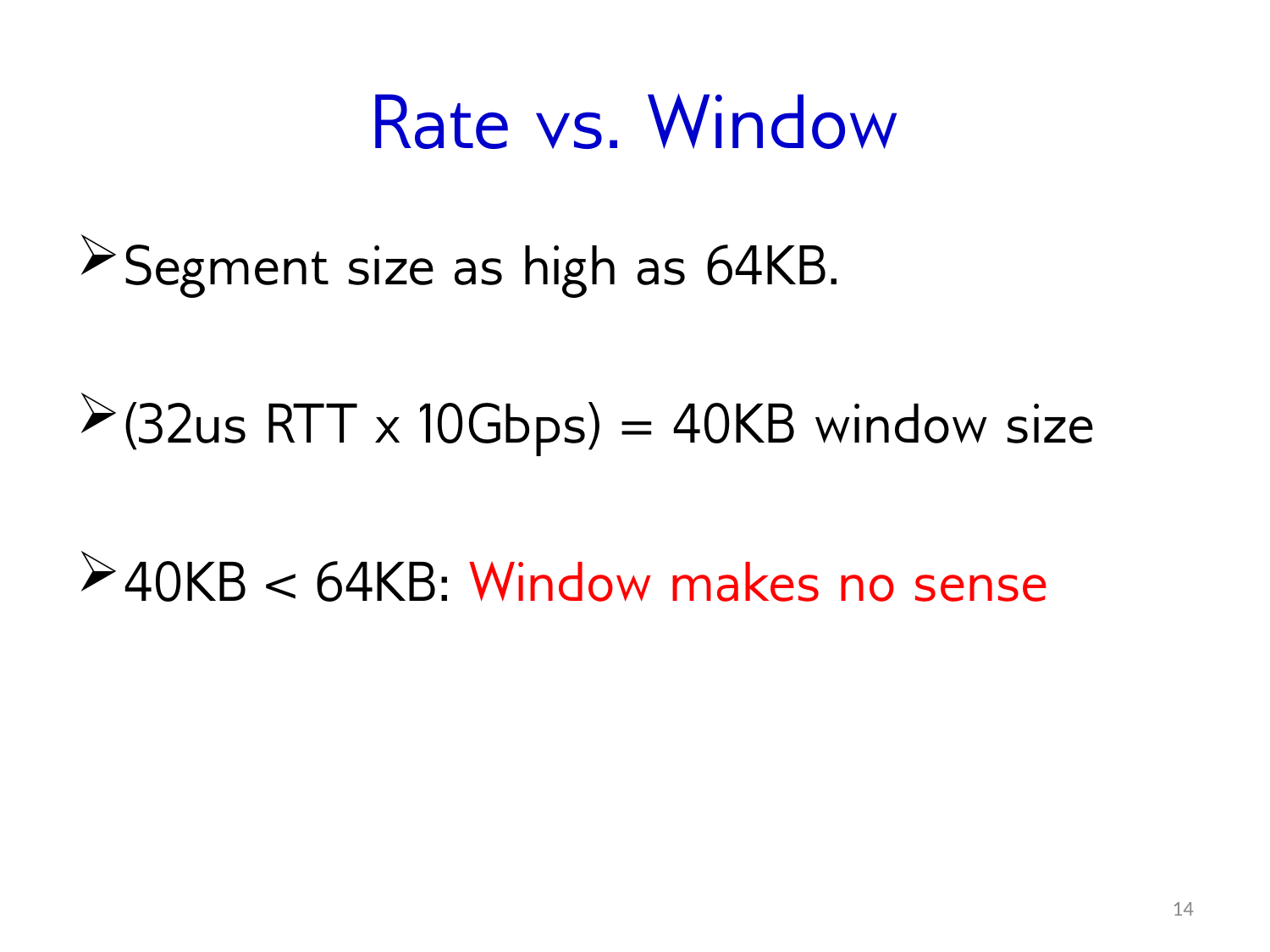

# Rate vs. Window
Segment size as high as 64KB.

(32us RTT x 10Gbps) = 40KB window size

40KB < 64KB: Window makes no sense
14